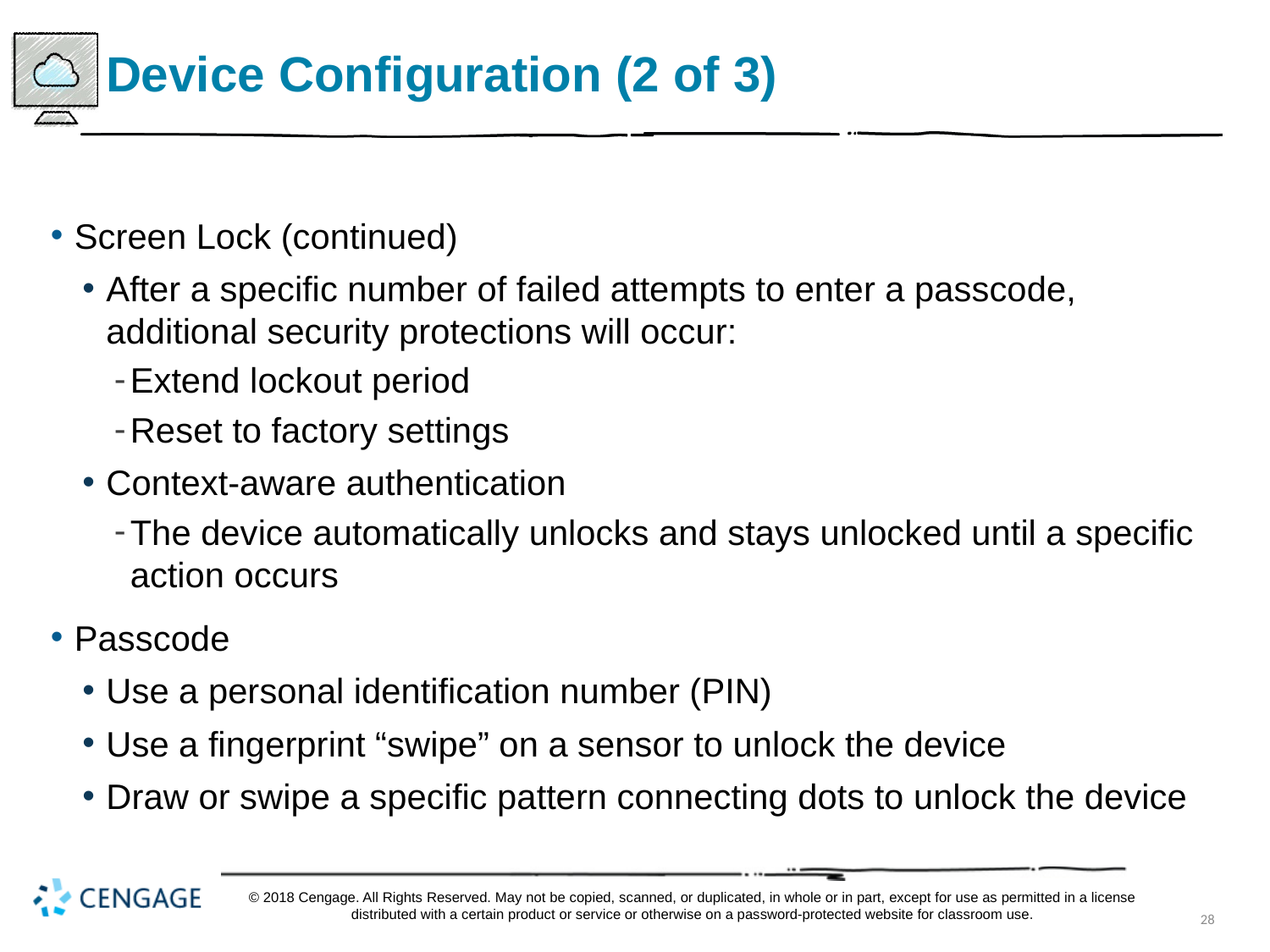

# Device Configuration (2 of 3)
Screen Lock (continued)
After a specific number of failed attempts to enter a passcode, additional security protections will occur:
Extend lockout period
Reset to factory settings
Context-aware authentication
The device automatically unlocks and stays unlocked until a specific action occurs
Passcode
Use a personal identification number (PIN)
Use a fingerprint “swipe” on a sensor to unlock the device
Draw or swipe a specific pattern connecting dots to unlock the device
© 2018 Cengage. All Rights Reserved. May not be copied, scanned, or duplicated, in whole or in part, except for use as permitted in a license distributed with a certain product or service or otherwise on a password-protected website for classroom use.